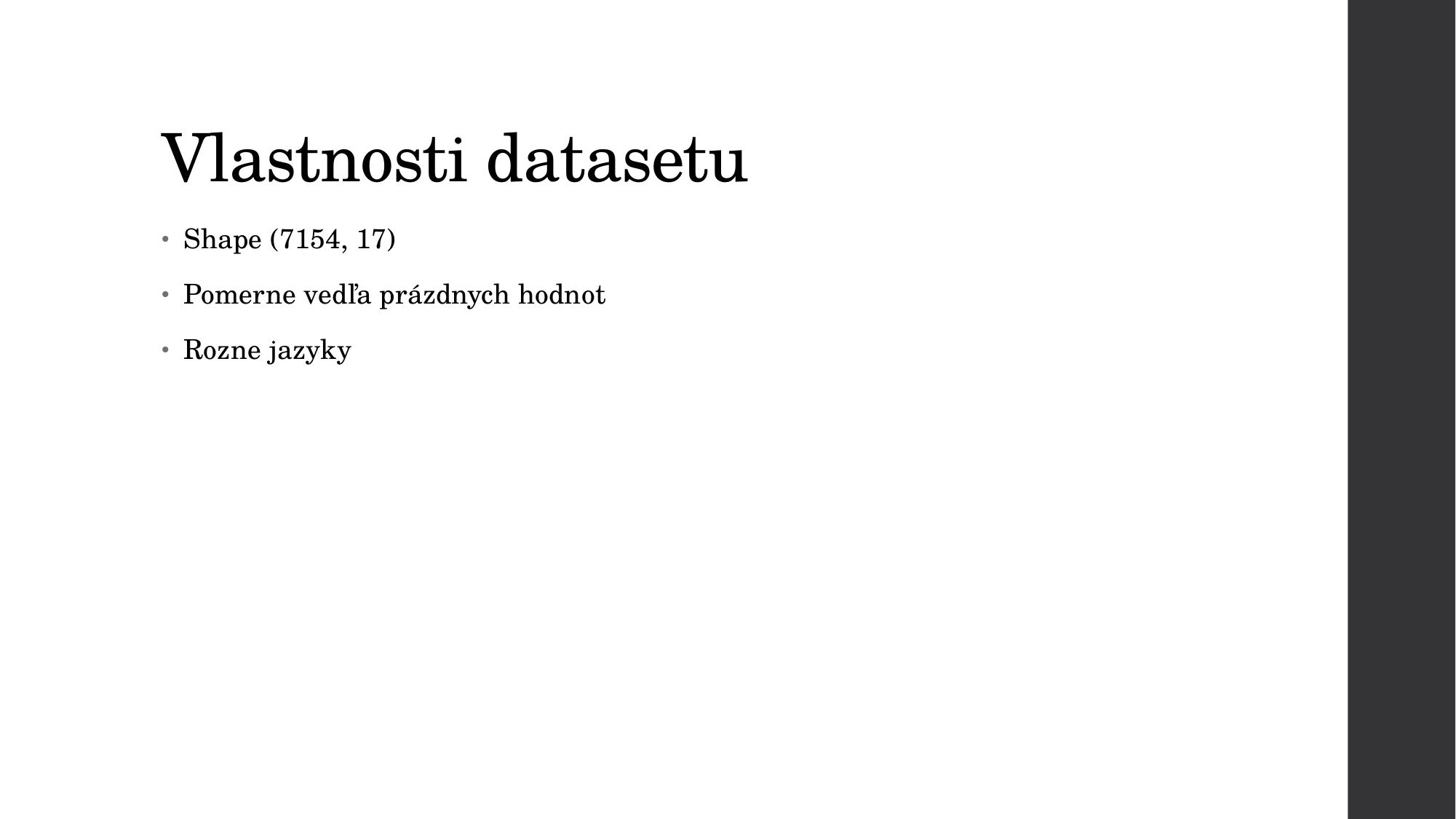

# Vlastnosti datasetu
Shape (7154, 17)
Pomerne vedľa prázdnych hodnot
Rozne jazyky